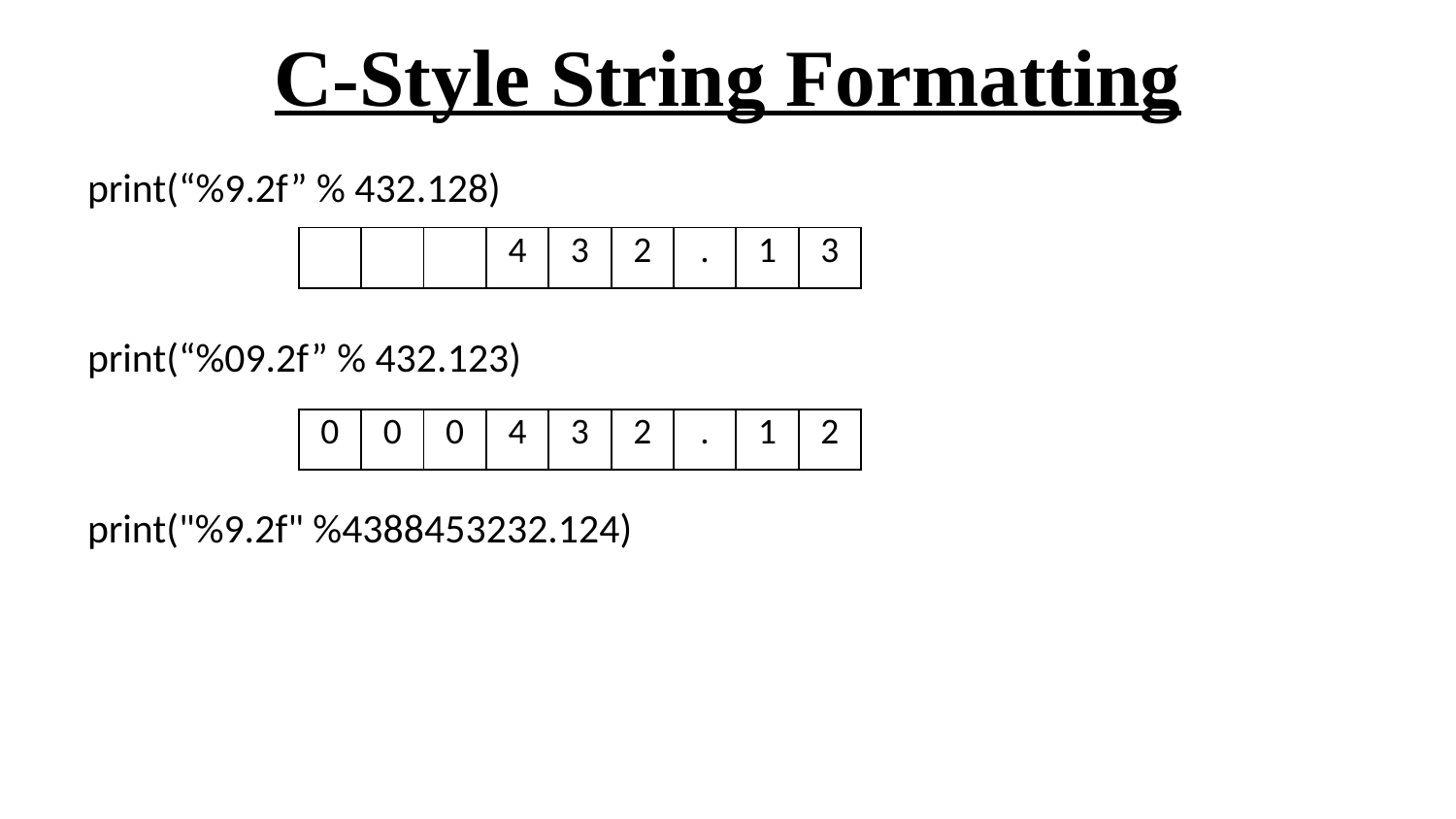

# C-Style String Formatting
print(“%9.2f” % 432.128)

print(“%09.2f” % 432.123)

print("%9.2f" %4388453232.124)
|  |  |  | 4 | 3 | 2 | . | 1 | 3 |
| --- | --- | --- | --- | --- | --- | --- | --- | --- |
| 0 | 0 | 0 | 4 | 3 | 2 | . | 1 | 2 |
| --- | --- | --- | --- | --- | --- | --- | --- | --- |